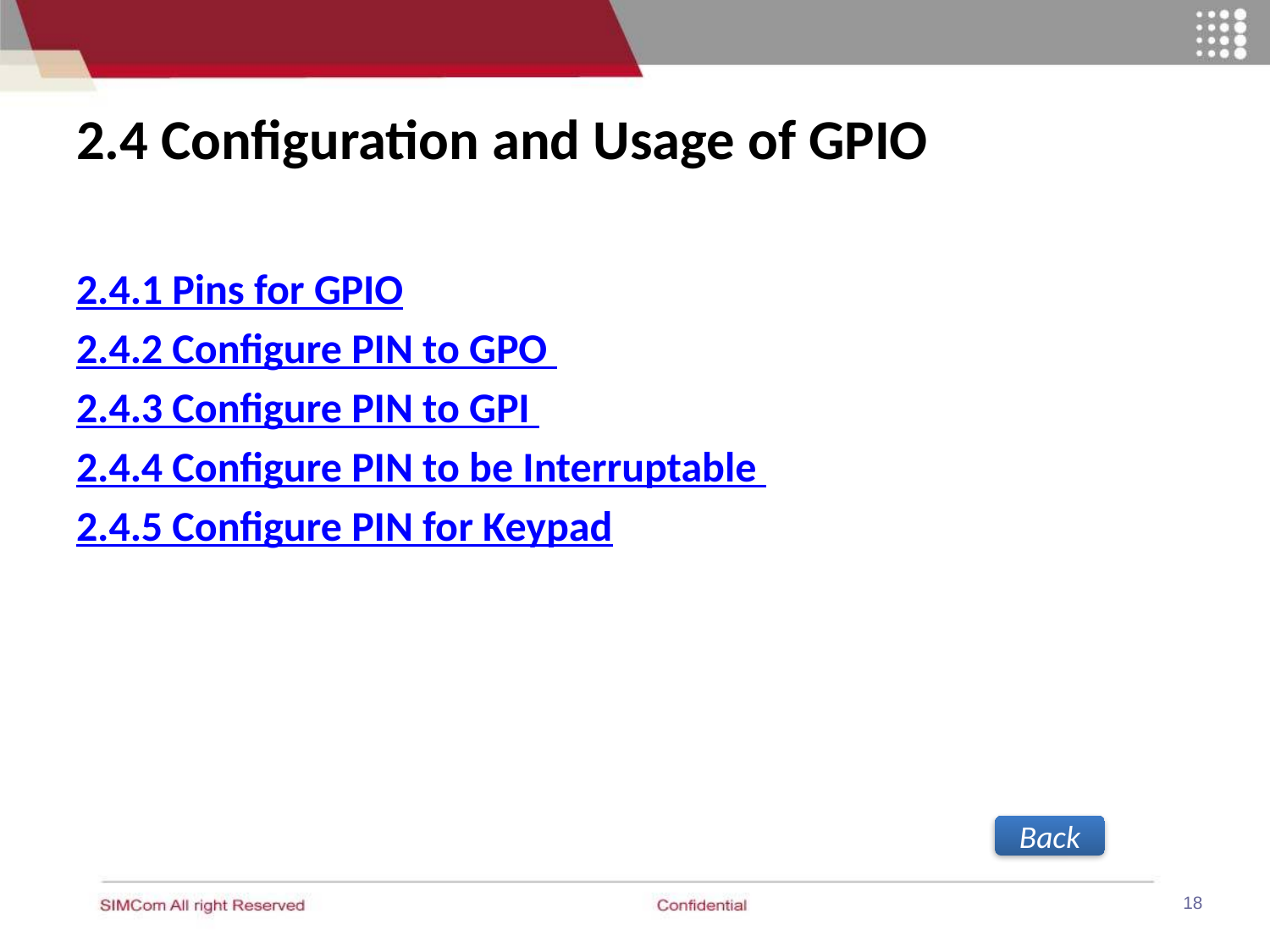

# 2.4 Configuration and Usage of GPIO

2.4.1 Pins for GPIO
2.4.2 Configure PIN to GPO
2.4.3 Configure PIN to GPI
2.4.4 Configure PIN to be Interruptable
2.4.5 Configure PIN for Keypad

Back